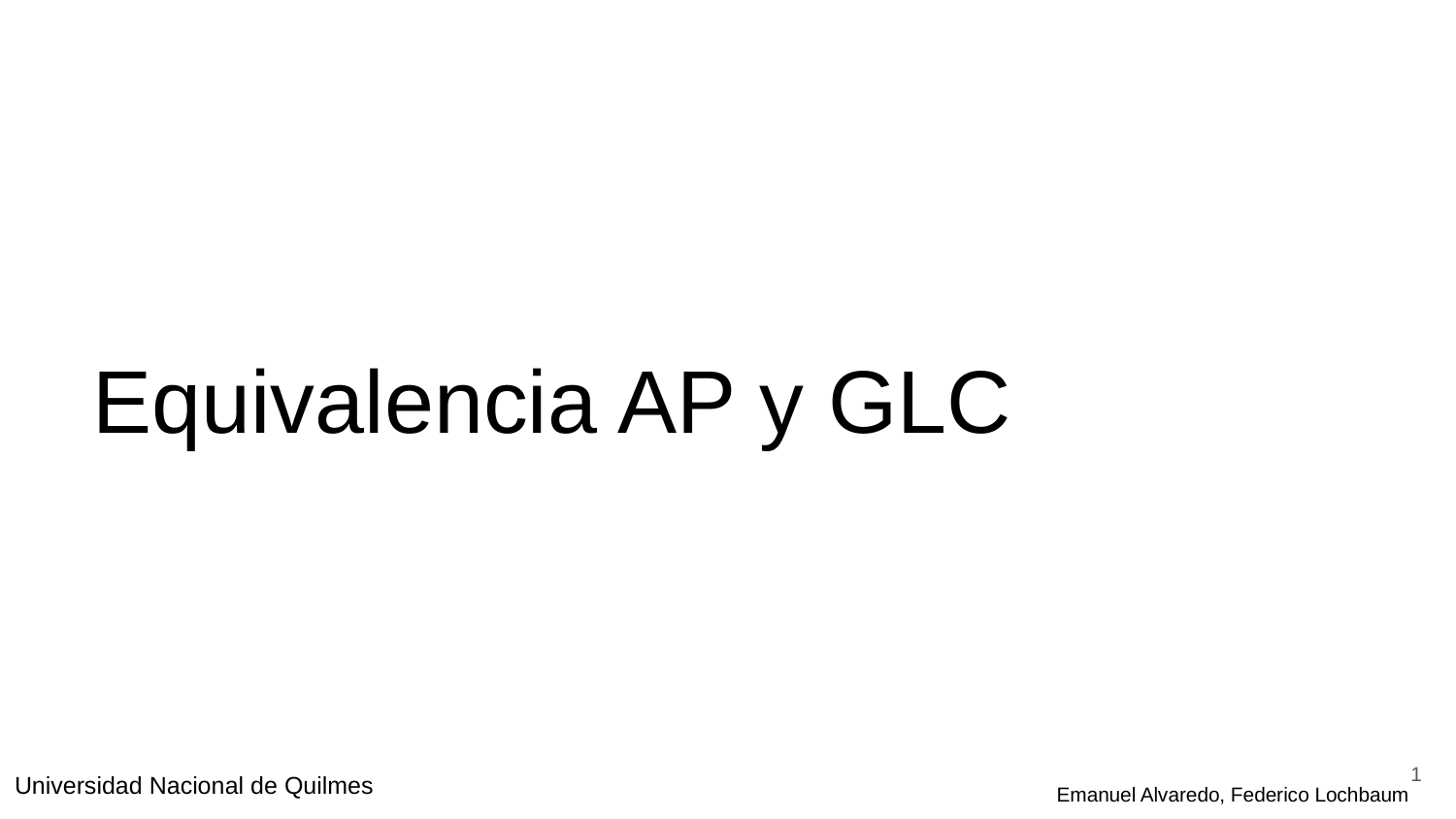

# Equivalencia AP y GLC
1
Universidad Nacional de Quilmes
Emanuel Alvaredo, Federico Lochbaum